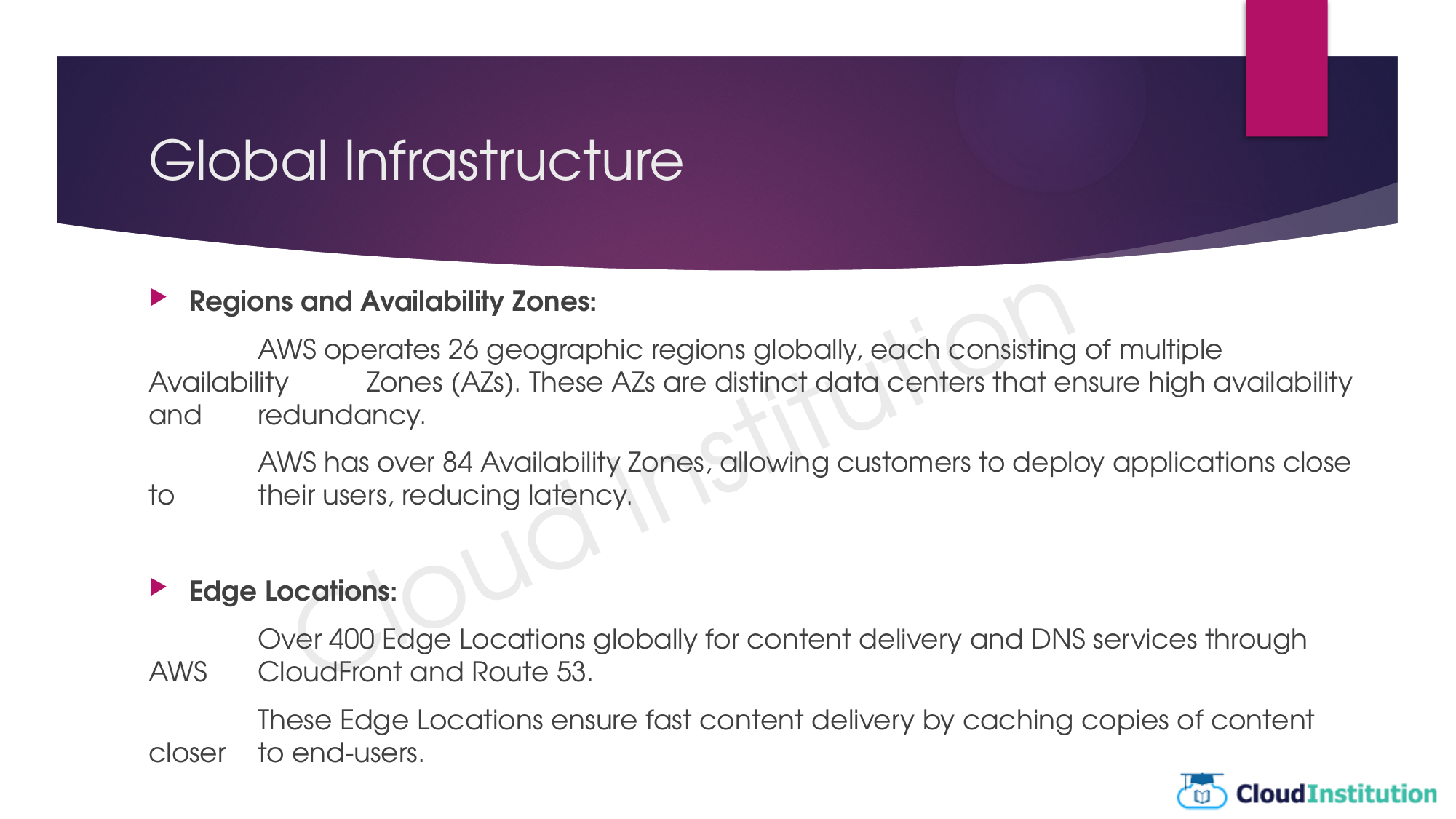

# Global Infrastructure
Regions and Availability Zones:
	AWS operates 26 geographic regions globally, each consisting of multiple Availability 	Zones (AZs). These AZs are distinct data centers that ensure high availability and 	redundancy.
	AWS has over 84 Availability Zones, allowing customers to deploy applications close to 	their users, reducing latency.

Edge Locations:
	Over 400 Edge Locations globally for content delivery and DNS services through AWS 	CloudFront and Route 53.
	These Edge Locations ensure fast content delivery by caching copies of content closer 	to end-users.